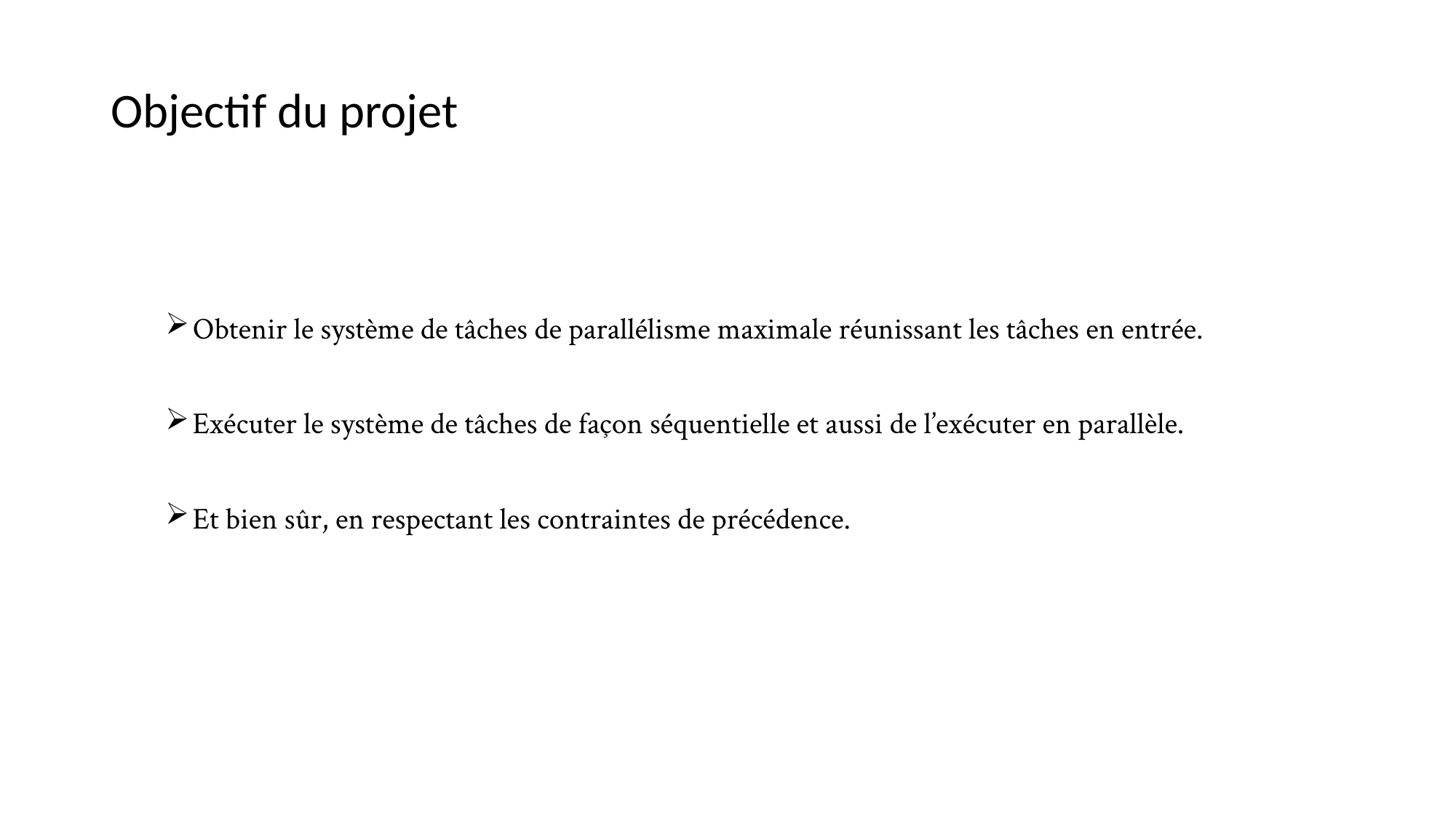

Objectif du projet
Obtenir le système de tâches de parallélisme maximale réunissant les tâches en entrée.

Exécuter le système de tâches de façon séquentielle et aussi de l’exécuter en parallèle.

Et bien sûr, en respectant les contraintes de précédence.